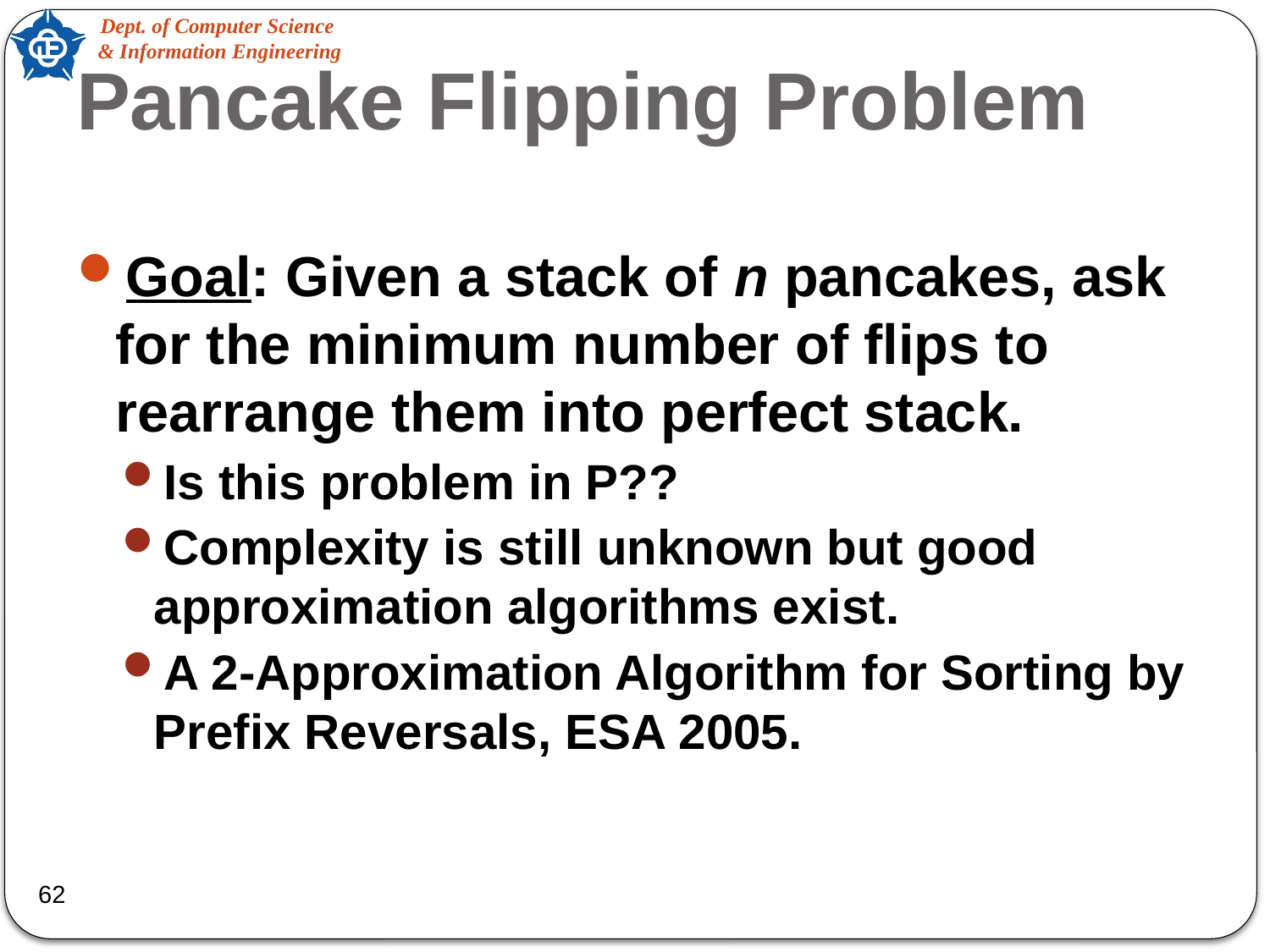

# Pancake Flipping Problem

Goal: Given a stack of n pancakes, ask for the minimum number of flips to rearrange them into perfect stack.
Is this problem in P??
Complexity is still unknown but good approximation algorithms exist.
A 2-Approximation Algorithm for Sorting by Prefix Reversals, ESA 2005.
62